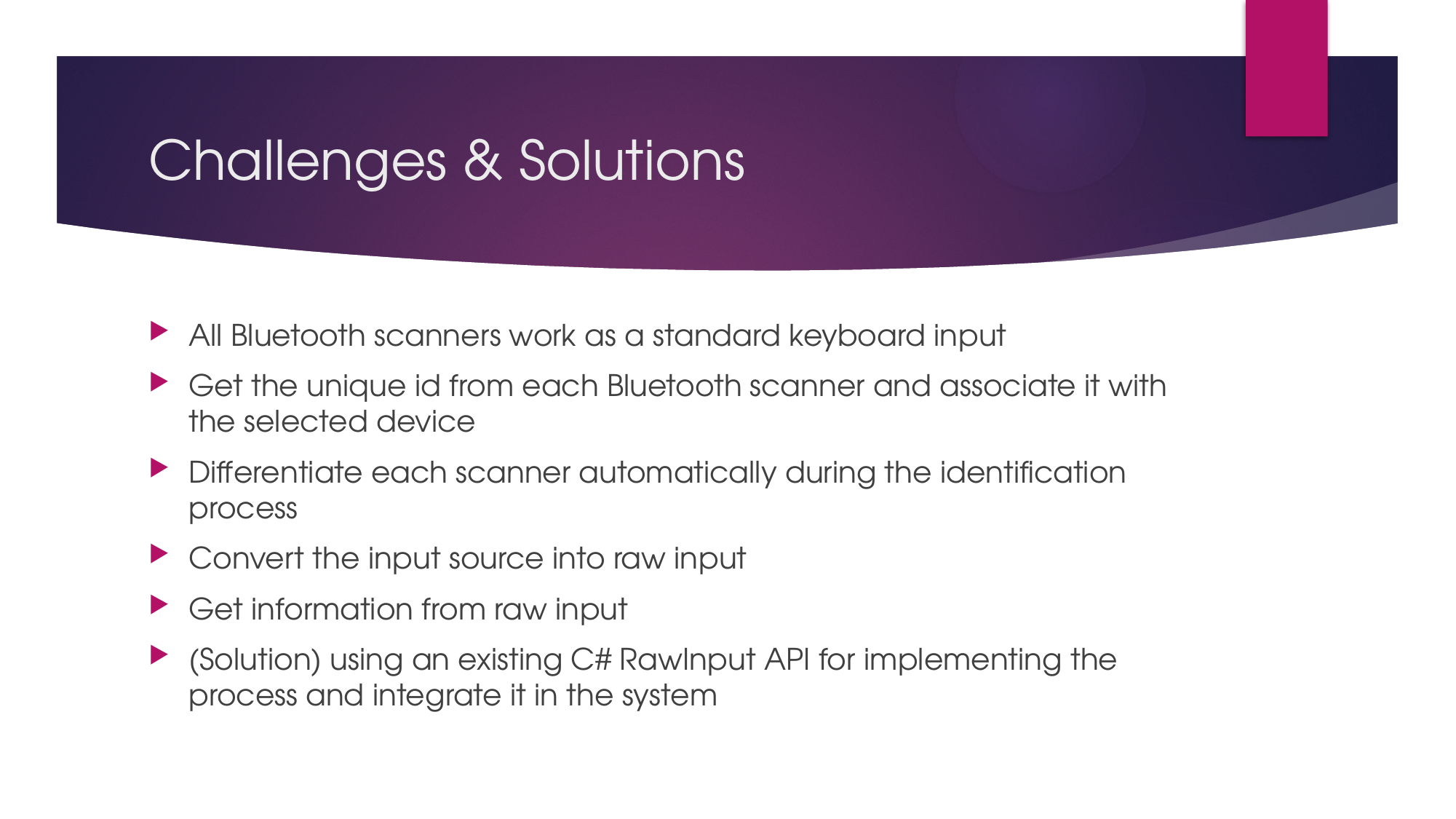

# Challenges & Solutions
All Bluetooth scanners work as a standard keyboard input
Get the unique id from each Bluetooth scanner and associate it with the selected device
Differentiate each scanner automatically during the identification process
Convert the input source into raw input
Get information from raw input
(Solution) using an existing C# RawInput API for implementing the process and integrate it in the system